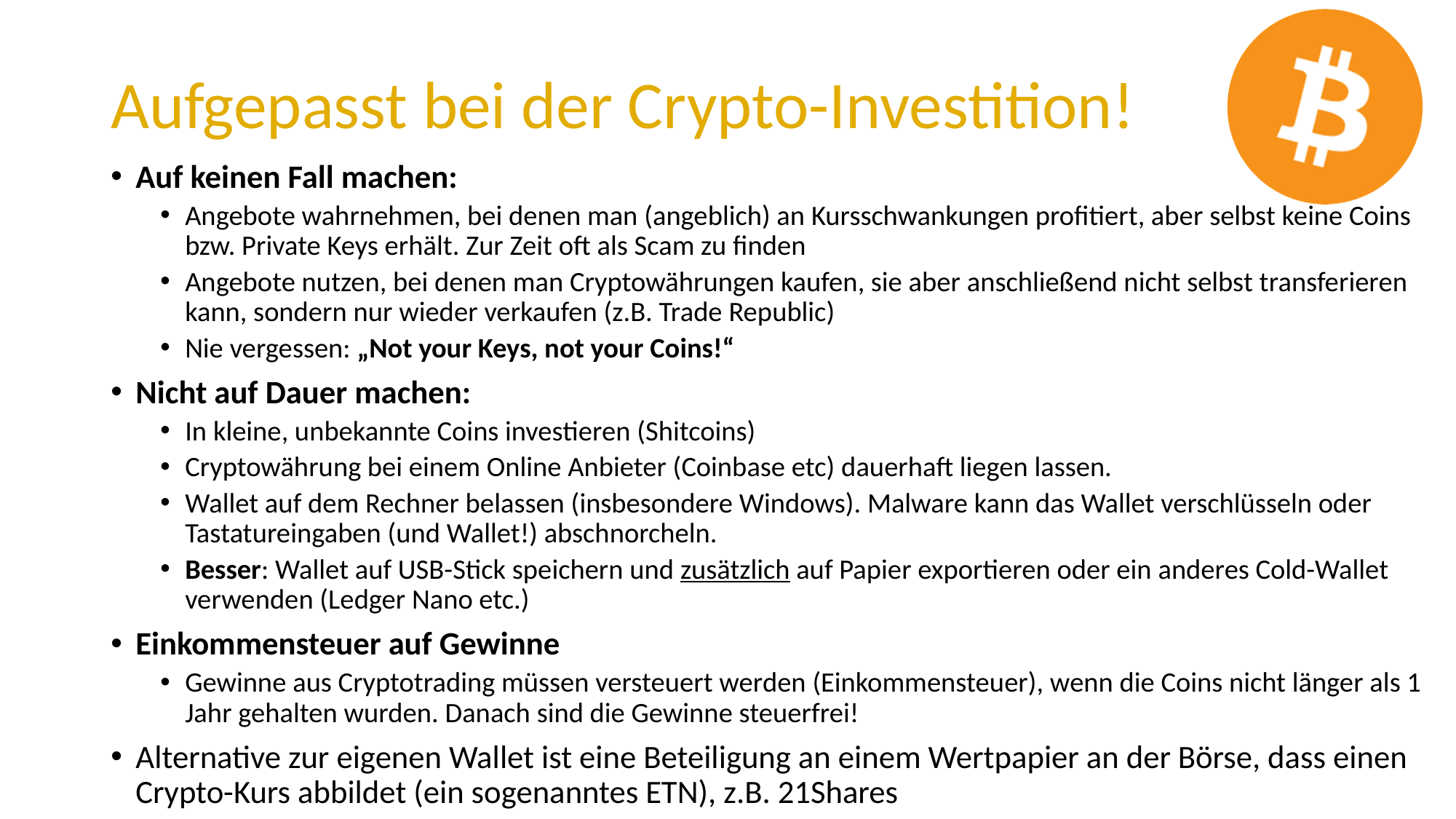

# Aufgepasst bei der Crypto-Investition!
Auf keinen Fall machen:
Angebote wahrnehmen, bei denen man (angeblich) an Kursschwankungen profitiert, aber selbst keine Coins bzw. Private Keys erhält. Zur Zeit oft als Scam zu finden
Angebote nutzen, bei denen man Cryptowährungen kaufen, sie aber anschließend nicht selbst transferieren kann, sondern nur wieder verkaufen (z.B. Trade Republic)
Nie vergessen: „Not your Keys, not your Coins!“
Nicht auf Dauer machen:
In kleine, unbekannte Coins investieren (Shitcoins)
Cryptowährung bei einem Online Anbieter (Coinbase etc) dauerhaft liegen lassen.
Wallet auf dem Rechner belassen (insbesondere Windows). Malware kann das Wallet verschlüsseln oder Tastatureingaben (und Wallet!) abschnorcheln.
Besser: Wallet auf USB-Stick speichern und zusätzlich auf Papier exportieren oder ein anderes Cold-Wallet verwenden (Ledger Nano etc.)
Einkommensteuer auf Gewinne
Gewinne aus Cryptotrading müssen versteuert werden (Einkommensteuer), wenn die Coins nicht länger als 1 Jahr gehalten wurden. Danach sind die Gewinne steuerfrei!
Alternative zur eigenen Wallet ist eine Beteiligung an einem Wertpapier an der Börse, dass einen Crypto-Kurs abbildet (ein sogenanntes ETN), z.B. 21Shares